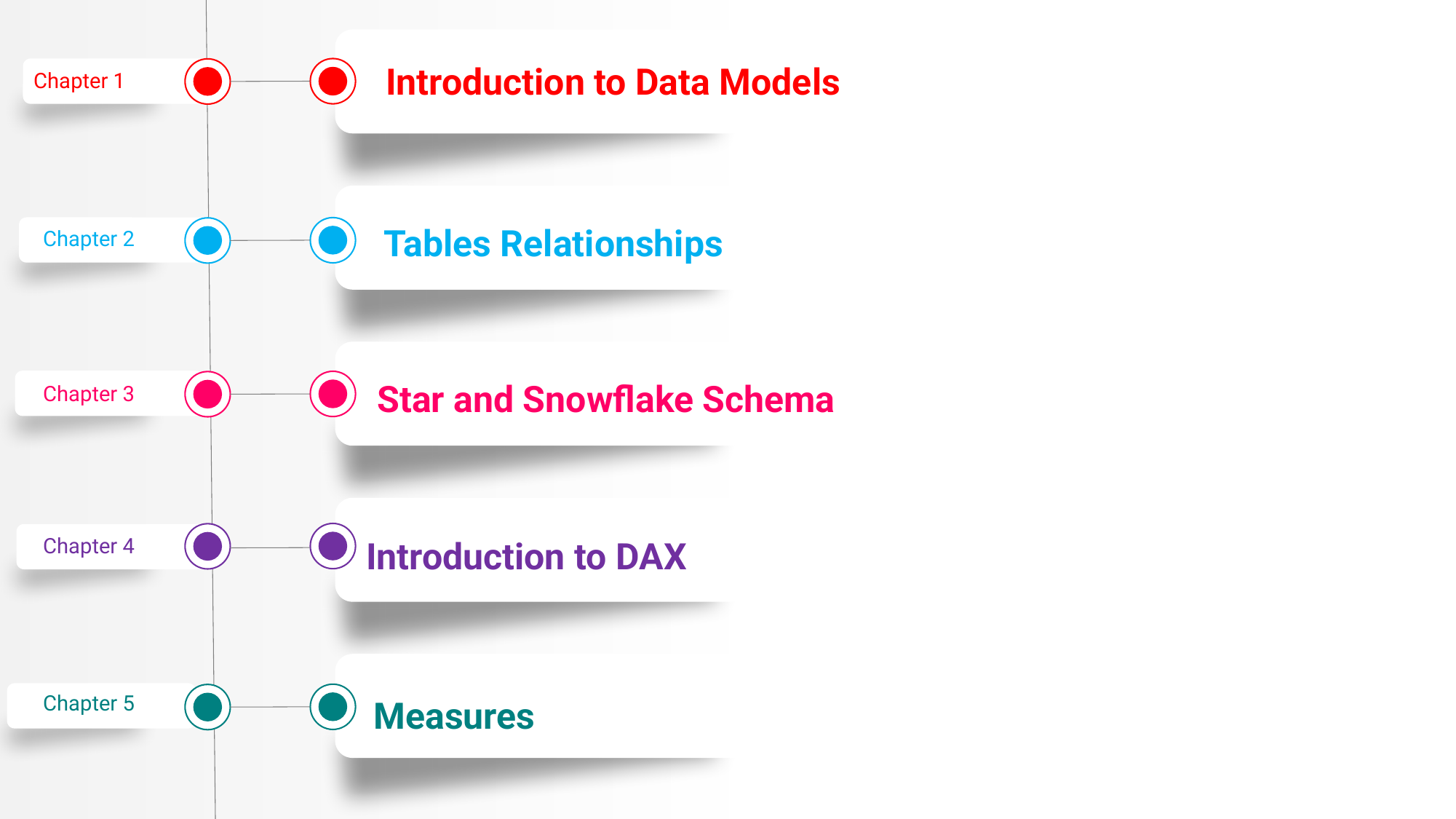

Introduction to Data Models

Chapter 1

 Tables Relationships

Chapter 2

Star and Snowflake Schema

Chapter 3

Introduction to DAX

Chapter 4

Measures

Chapter 5